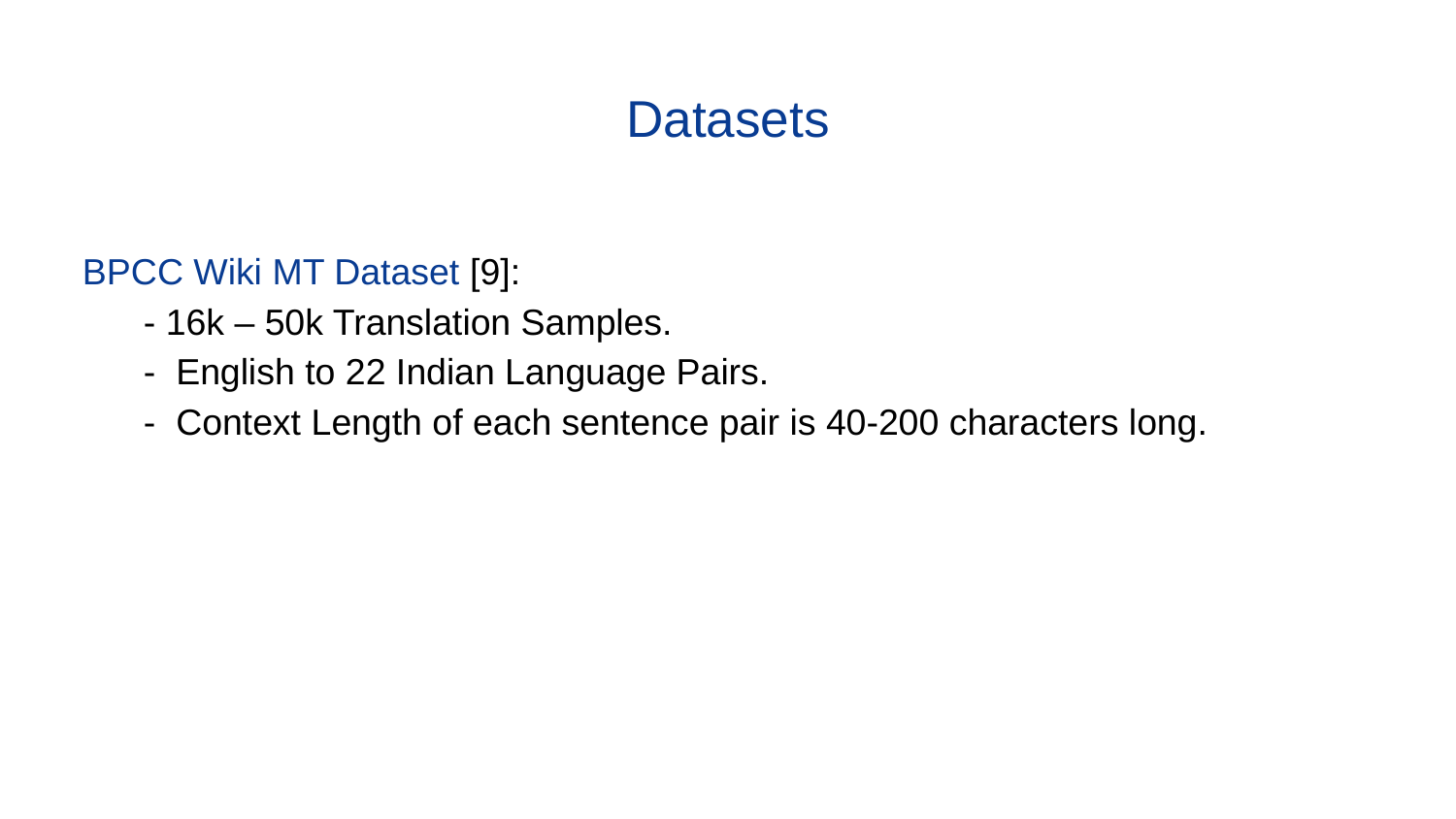

# Datasets

BPCC Wiki MT Dataset [9]:
      - 16k – 50k Translation Samples.
      -  English to 22 Indian Language Pairs.
      -  Context Length of each sentence pair is 40-200 characters long.